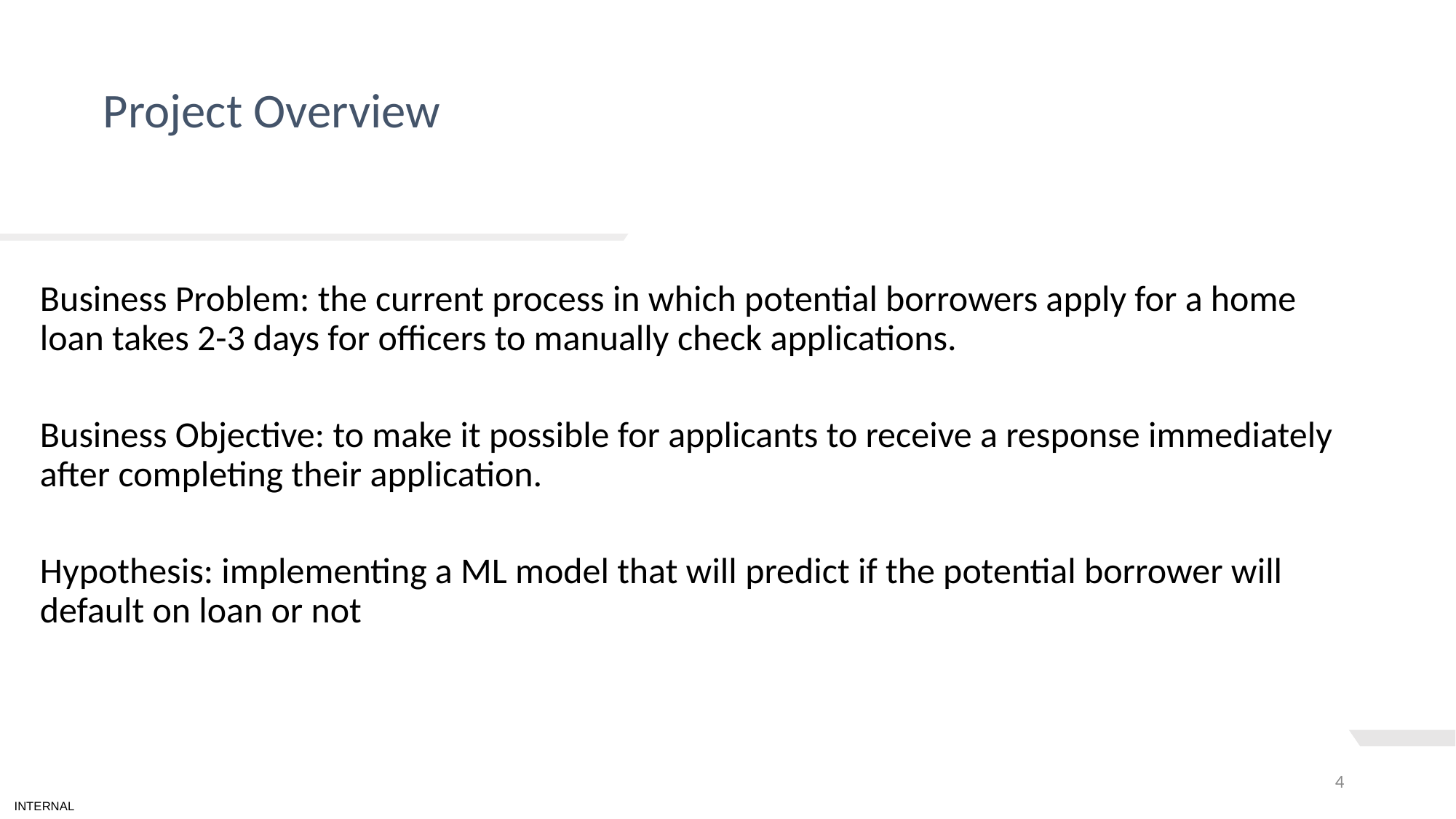

Project Overview
# TEXT LAYOUT 1
Business Problem: the current process in which potential borrowers apply for a home loan takes 2-3 days for officers to manually check applications.

Business Objective: to make it possible for applicants to receive a response immediately after completing their application.

Hypothesis: implementing a ML model that will predict if the potential borrower will default on loan or not

4